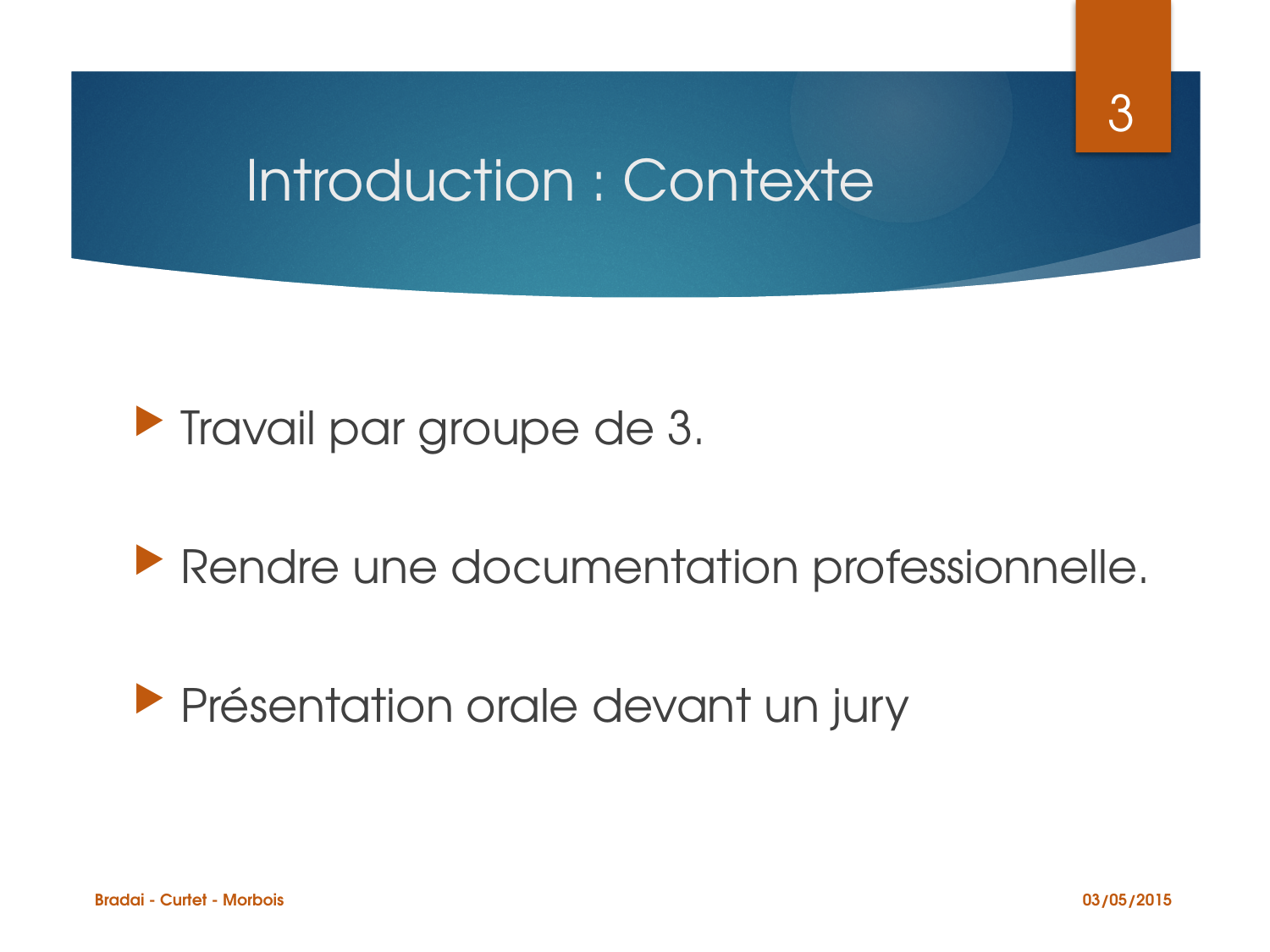

3
# Introduction : Contexte
Travail par groupe de 3.
Rendre une documentation professionnelle.
Présentation orale devant un jury

Bradai - Curtet - Morbois
03/05/2015